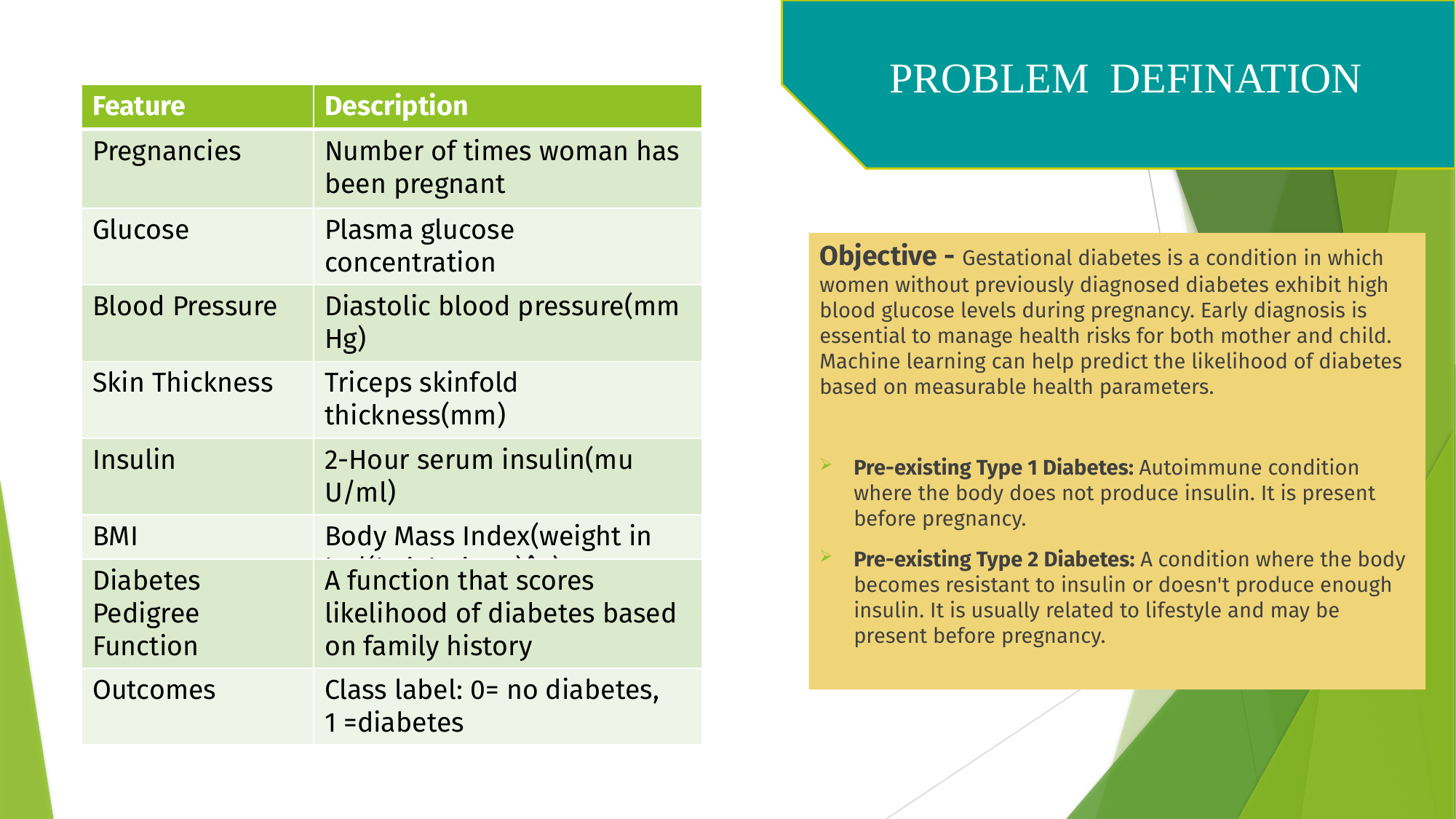

PROBLEM  DEFINATION
| Feature | Description |
| --- | --- |
| Pregnancies | Number of times woman has been pregnant |
| Glucose | Plasma glucose concentration |
| Blood Pressure | Diastolic blood pressure(mm Hg) |
| Skin Thickness | Triceps skinfold thickness(mm) |
| Insulin | 2-Hour serum insulin(mu U/ml) |
| BMI | Body Mass Index(weight in kg/(height in m)^2) |
Objective - Gestational diabetes is a condition in which women without previously diagnosed diabetes exhibit high blood glucose levels during pregnancy. Early diagnosis is essential to manage health risks for both mother and child. Machine learning can help predict the likelihood of diabetes based on measurable health parameters.

Pre-existing Type 1 Diabetes: Autoimmune condition where the body does not produce insulin. It is present before pregnancy.
Pre-existing Type 2 Diabetes: A condition where the body becomes resistant to insulin or doesn't produce enough insulin. It is usually related to lifestyle and may be present before pregnancy.

| Diabetes Pedigree Function | A function that scores likelihood of diabetes based on family history |
| --- | --- |
| Outcomes | Class label: 0= no diabetes, 1 =diabetes |